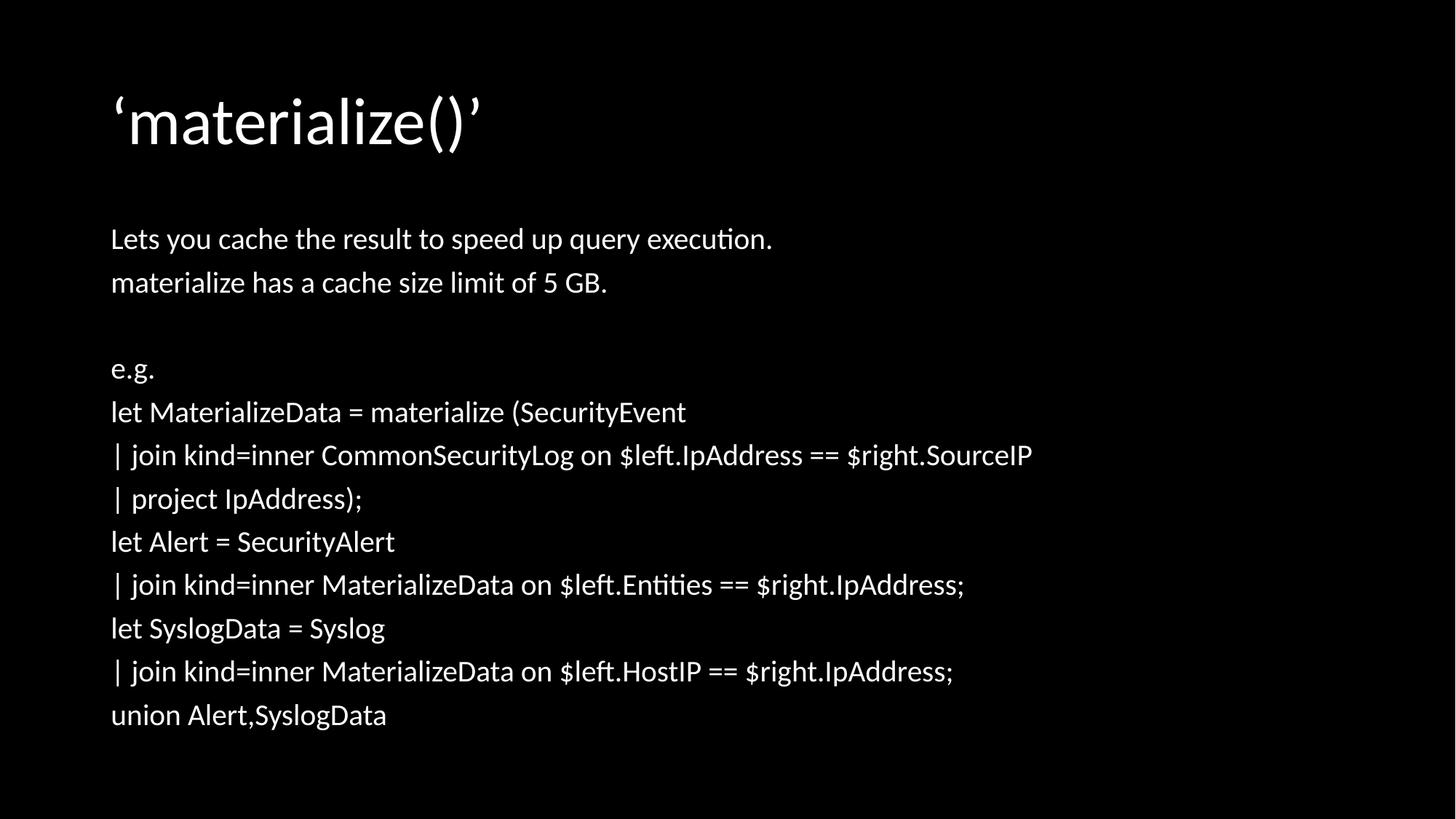

# ‘materialize()’
Lets you cache the result to speed up query execution.
materialize has a cache size limit of 5 GB.

e.g.
let MaterializeData = materialize (SecurityEvent
| join kind=inner CommonSecurityLog on $left.IpAddress == $right.SourceIP
| project IpAddress);
let Alert = SecurityAlert
| join kind=inner MaterializeData on $left.Entities == $right.IpAddress;
let SyslogData = Syslog
| join kind=inner MaterializeData on $left.HostIP == $right.IpAddress;
union Alert,SyslogData